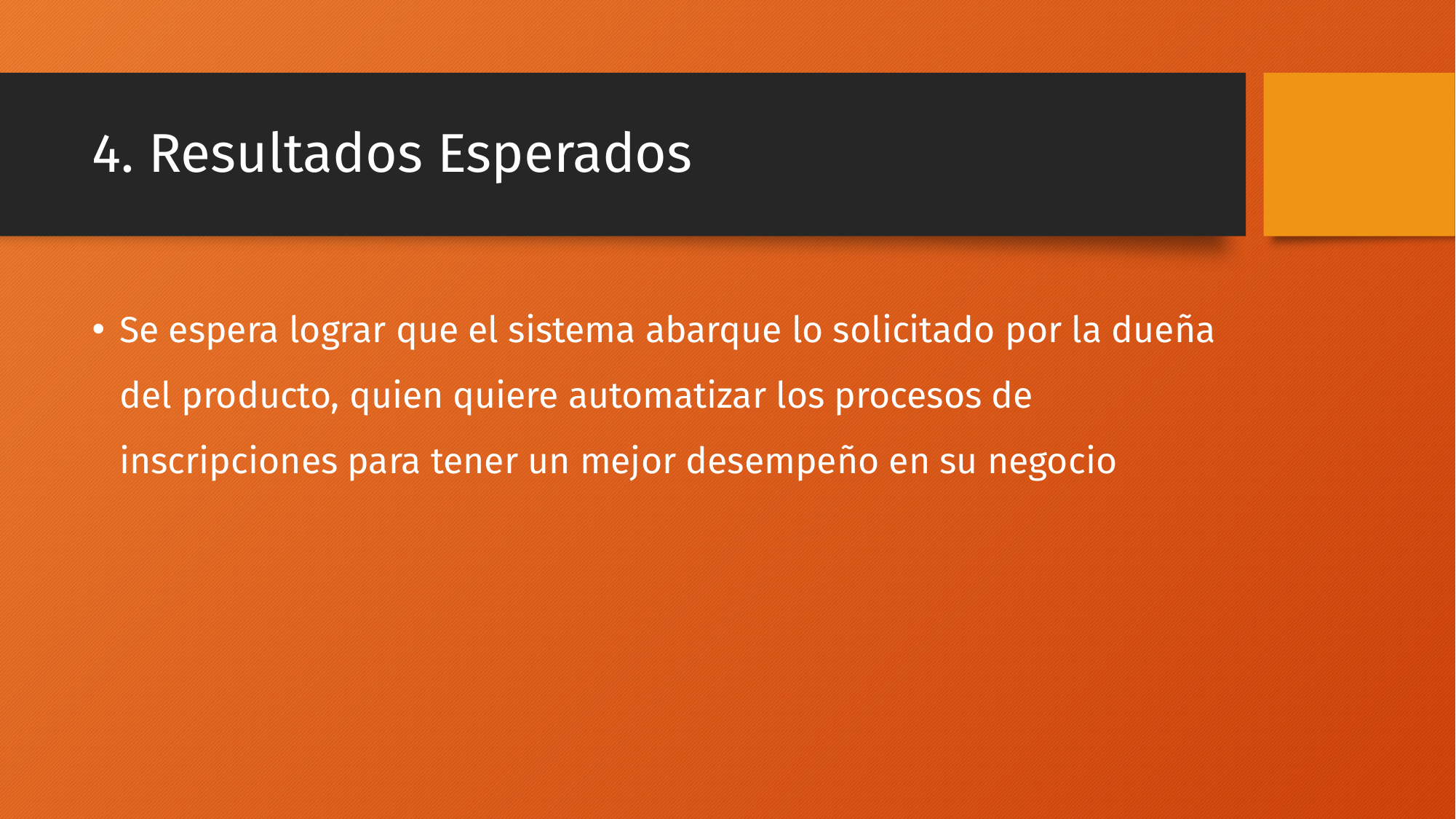

# 4. Resultados Esperados
Se espera lograr que el sistema abarque lo solicitado por la dueña del producto, quien quiere automatizar los procesos de inscripciones para tener un mejor desempeño en su negocio